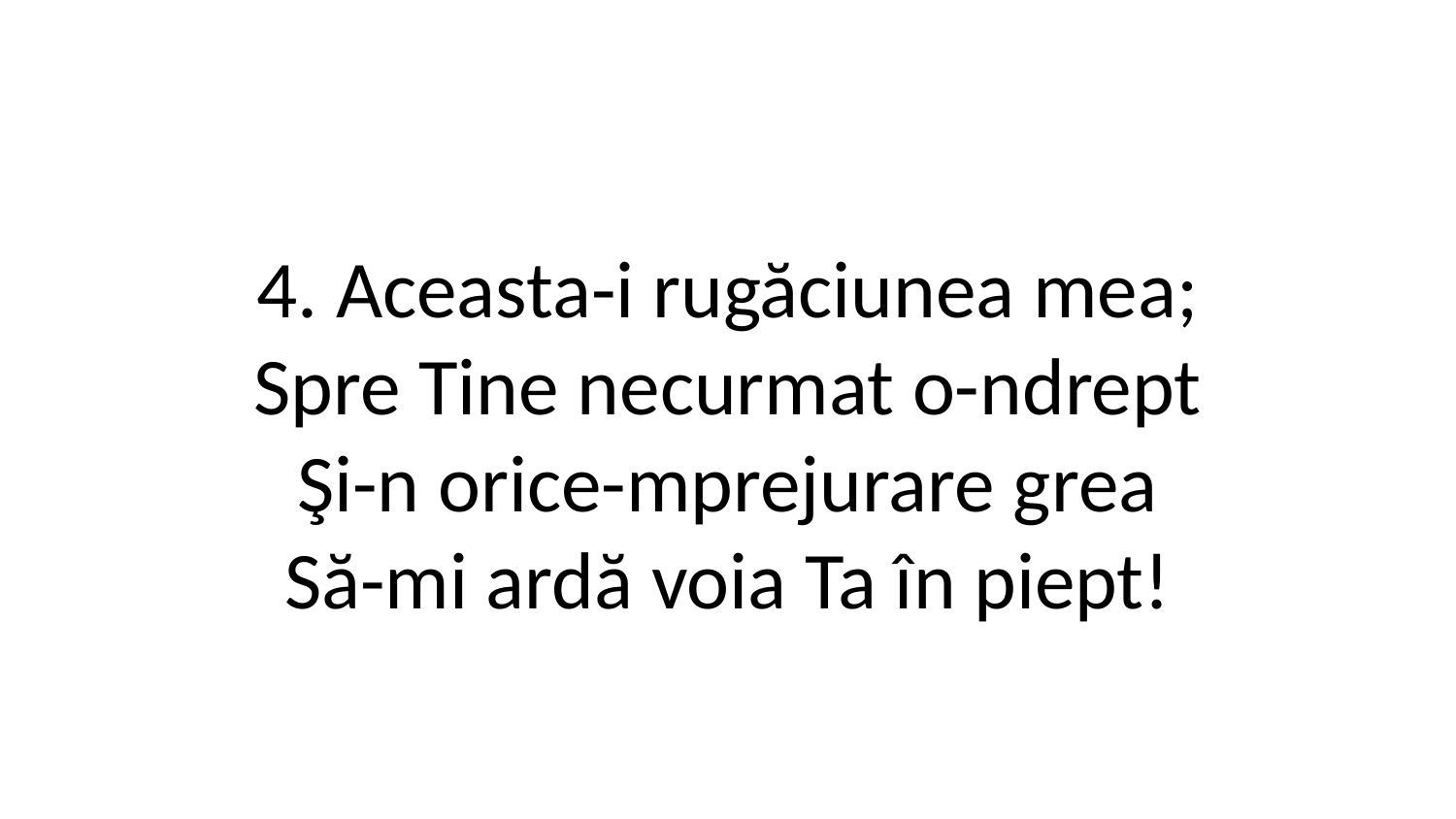

4. Aceasta-i rugăciunea mea;
Spre Tine necurmat o-ndrept
Şi-n orice-mprejurare grea
Să-mi ardă voia Ta în piept!